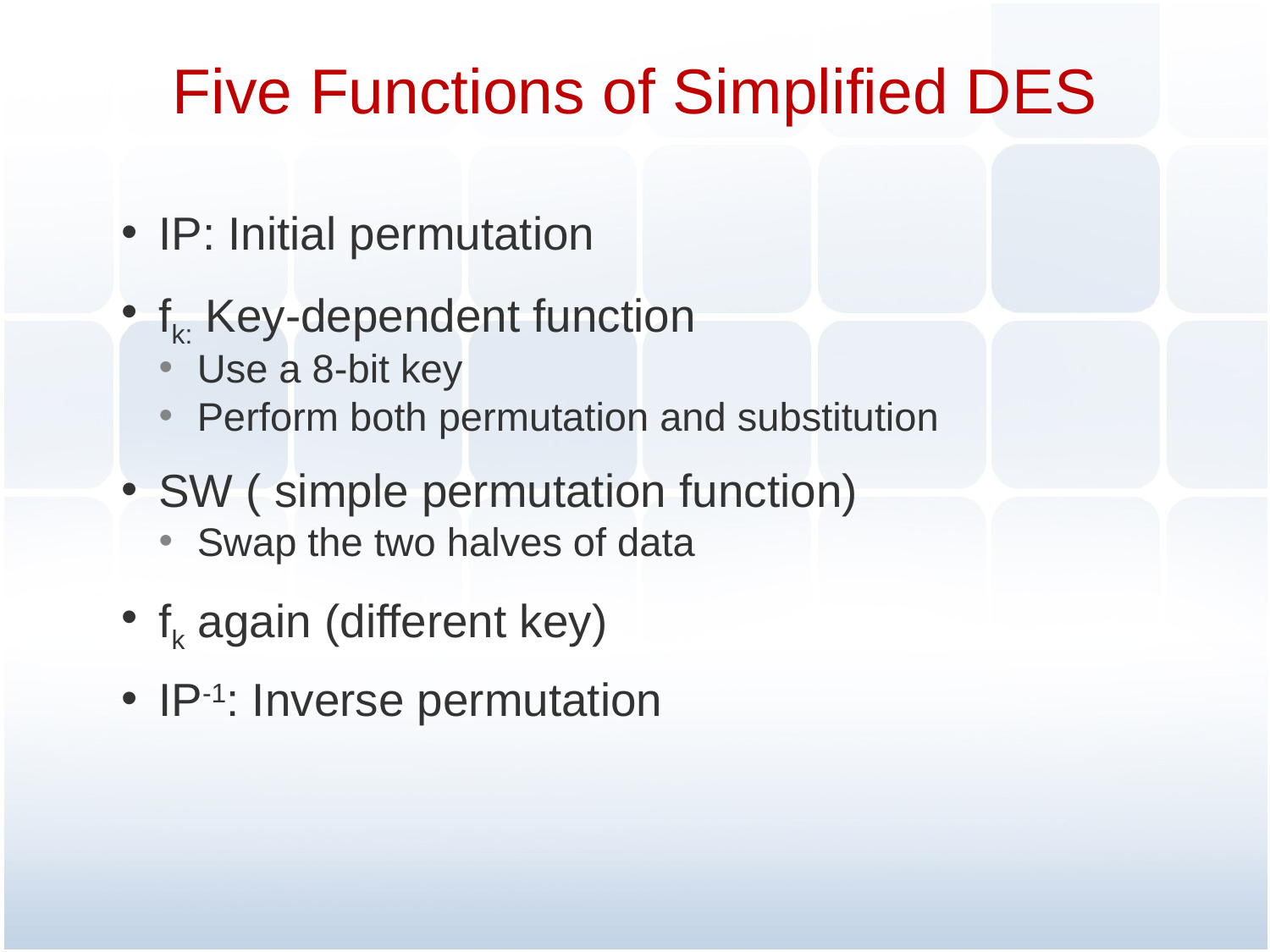

# Five Functions of Simplified DES
IP: Initial permutation
fk: Key-dependent function
Use a 8-bit key
Perform both permutation and substitution
SW ( simple permutation function)
Swap the two halves of data
fk again (different key)
IP-1: Inverse permutation